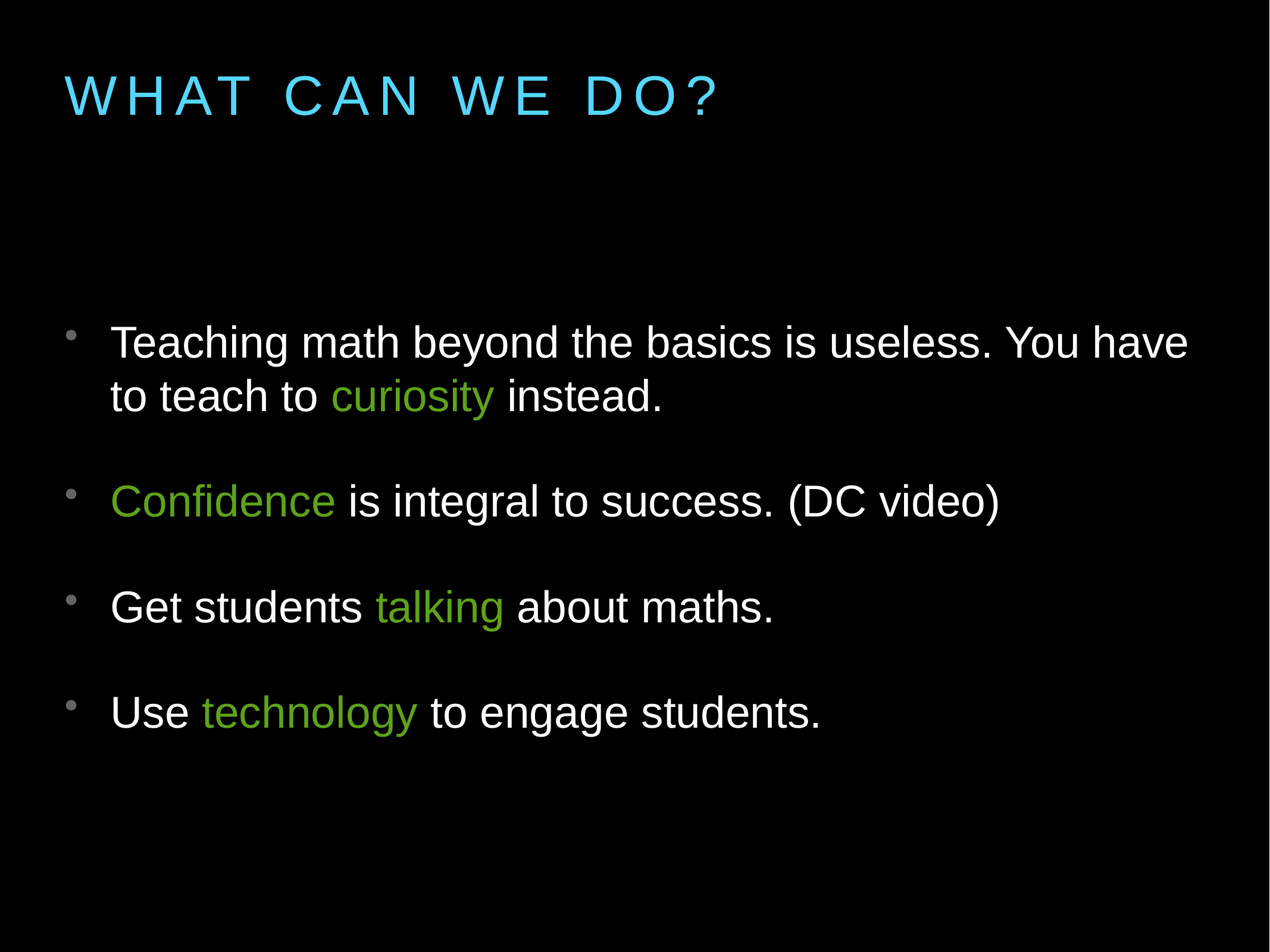

# What can we do?
Teaching math beyond the basics is useless. You have to teach to curiosity instead.
Confidence is integral to success. (DC video)
Get students talking about maths.
Use technology to engage students.